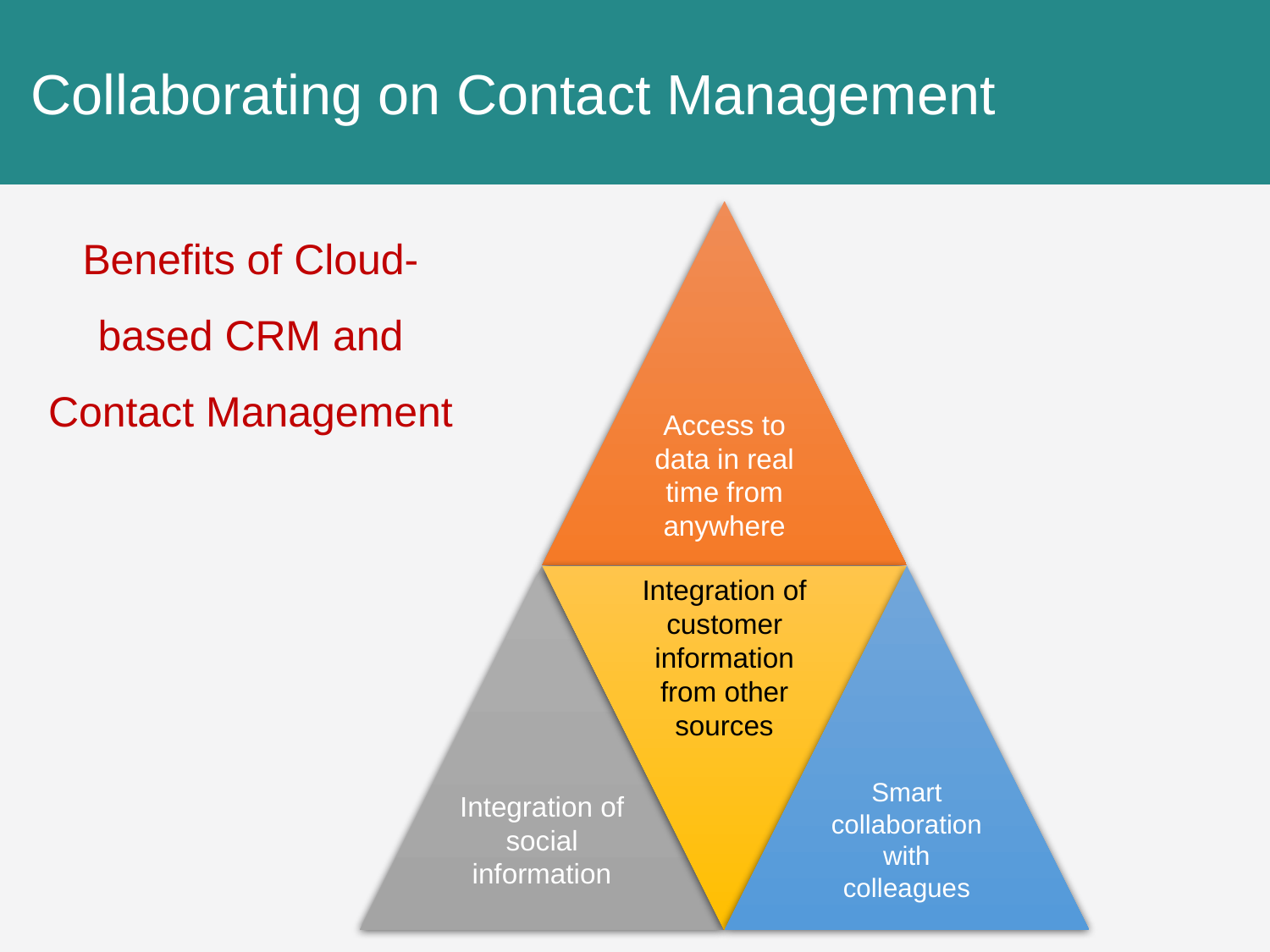

# Collaborating on Contact Management
Access to data in real time from anywhere
Integration of social information
Integration of customer information from other sources
Smart collaboration with colleagues
Benefits of Cloud-based CRM and Contact Management